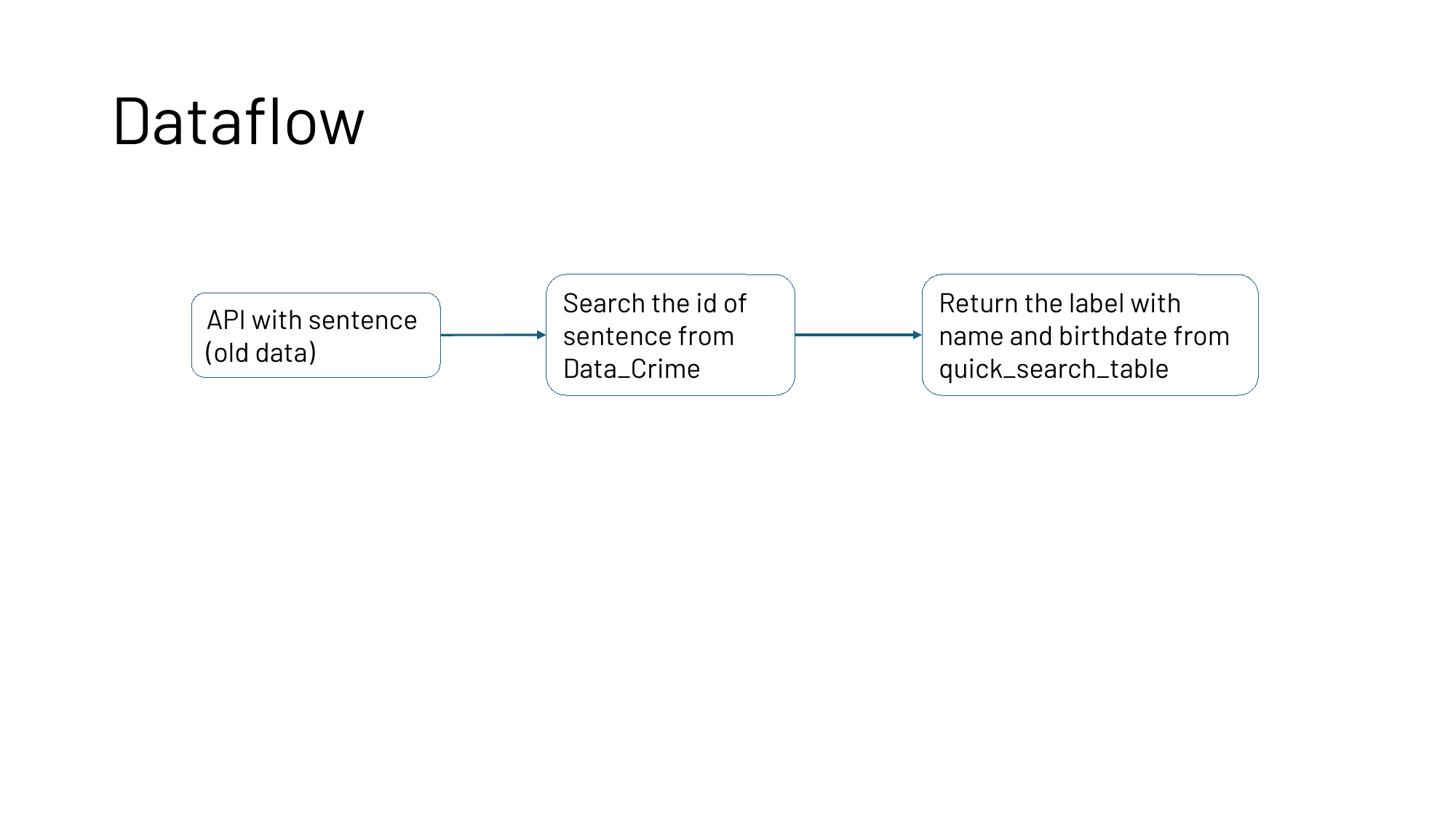

# Dataflow
Search the id of sentence from Data_Crime
Return the label with name and birthdate from quick_search_table
API with sentence (old data)